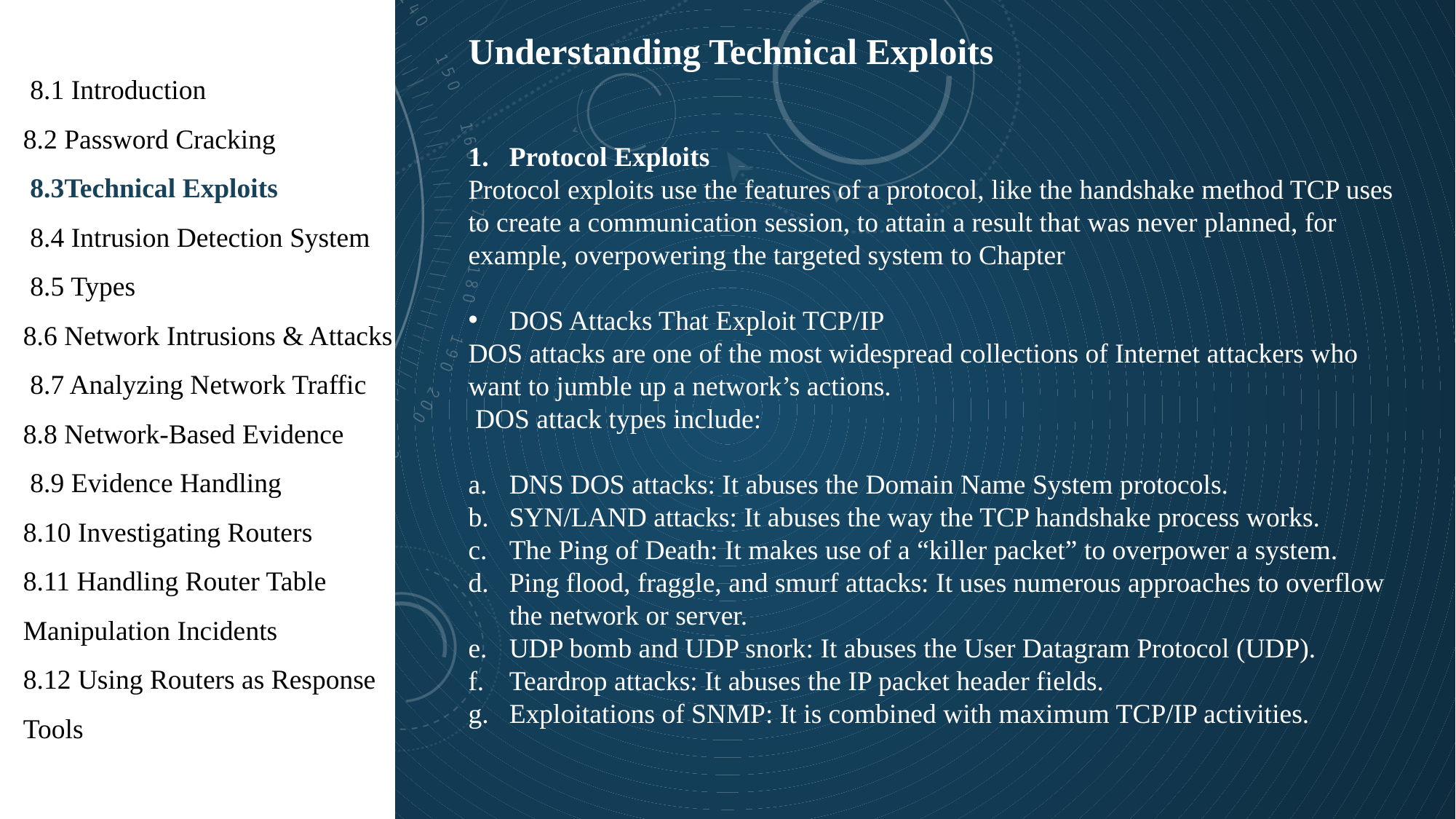

1
Understanding Technical Exploits
 8.1 Introduction
8.2 Password Cracking
 8.3Technical Exploits
 8.4 Intrusion Detection System
 8.5 Types
8.6 Network Intrusions & Attacks
 8.7 Analyzing Network Traffic
8.8 Network-Based Evidence
 8.9 Evidence Handling
8.10 Investigating Routers
8.11 Handling Router Table Manipulation Incidents
8.12 Using Routers as Response Tools
Protocol Exploits
Protocol exploits use the features of a protocol, like the handshake method TCP uses to create a communication session, to attain a result that was never planned, for example, overpowering the targeted system to Chapter

 DOS Attacks That Exploit TCP/IP
DOS attacks are one of the most widespread collections of Internet attackers who want to jumble up a network’s actions.
 DOS attack types include:

DNS DOS attacks: It abuses the Domain Name System protocols.
SYN/LAND attacks: It abuses the way the TCP handshake process works.
The Ping of Death: It makes use of a “killer packet” to overpower a system.
Ping flood, fraggle, and smurf attacks: It uses numerous approaches to overflow the network or server.
UDP bomb and UDP snork: It abuses the User Datagram Protocol (UDP).
Teardrop attacks: It abuses the IP packet header fields.
Exploitations of SNMP: It is combined with maximum TCP/IP activities.